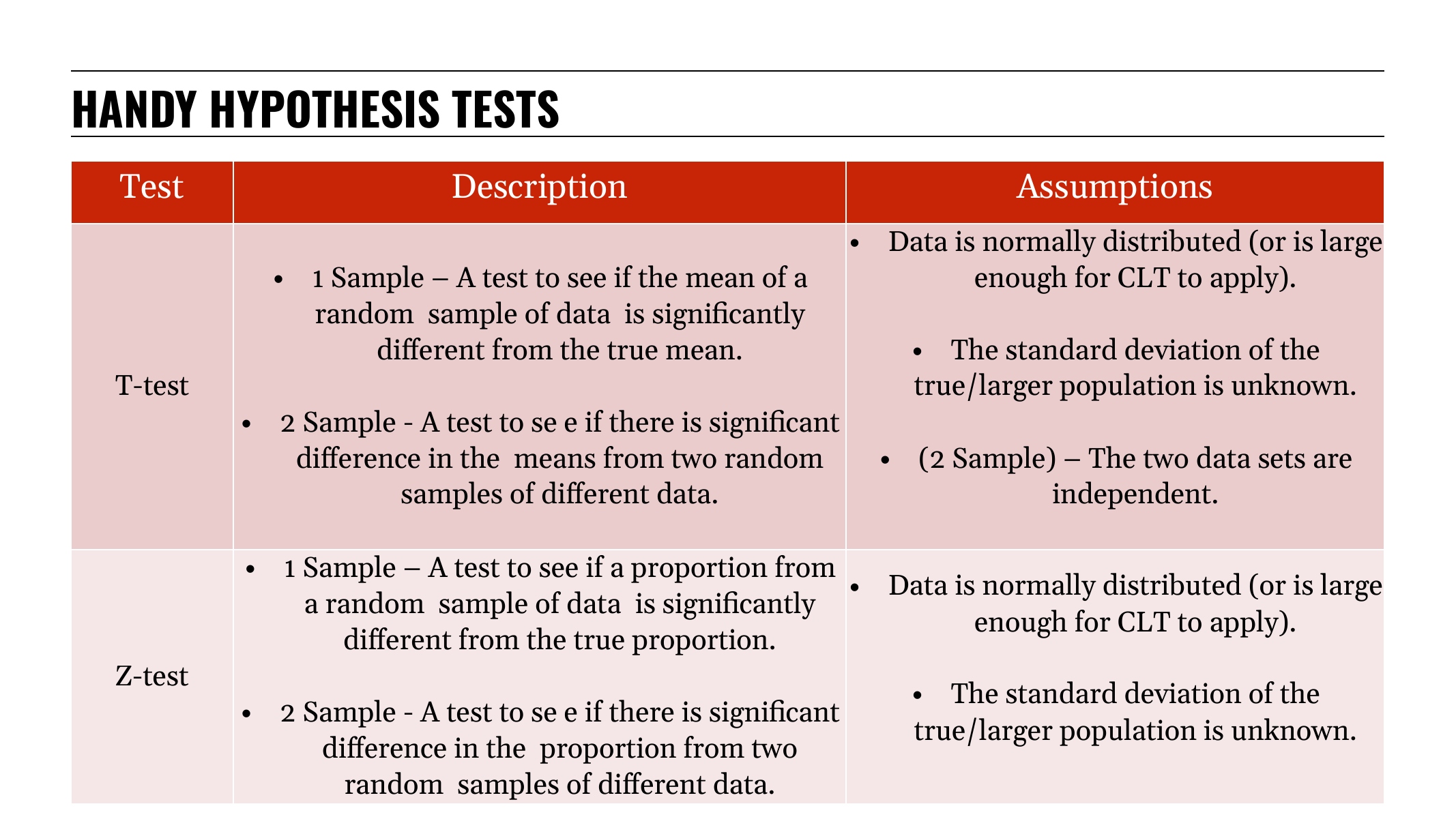

HANDY HYPOTHESIS TESTS
| Test | Description | Assumptions |
| --- | --- | --- |
| T-test | 1 Sample – A test to see if the mean of a random sample of data is significantly different from the true mean. 2 Sample - A test to se e if there is significant difference in the means from two random samples of different data. | Data is normally distributed (or is large enough for CLT to apply). The standard deviation of the true/larger population is unknown. (2 Sample) – The two data sets are independent. |
| Z-test | 1 Sample – A test to see if a proportion from a random sample of data is significantly different from the true proportion. 2 Sample - A test to se e if there is significant difference in the proportion from two random samples of different data. | Data is normally distributed (or is large enough for CLT to apply). The standard deviation of the true/larger population is unknown. |